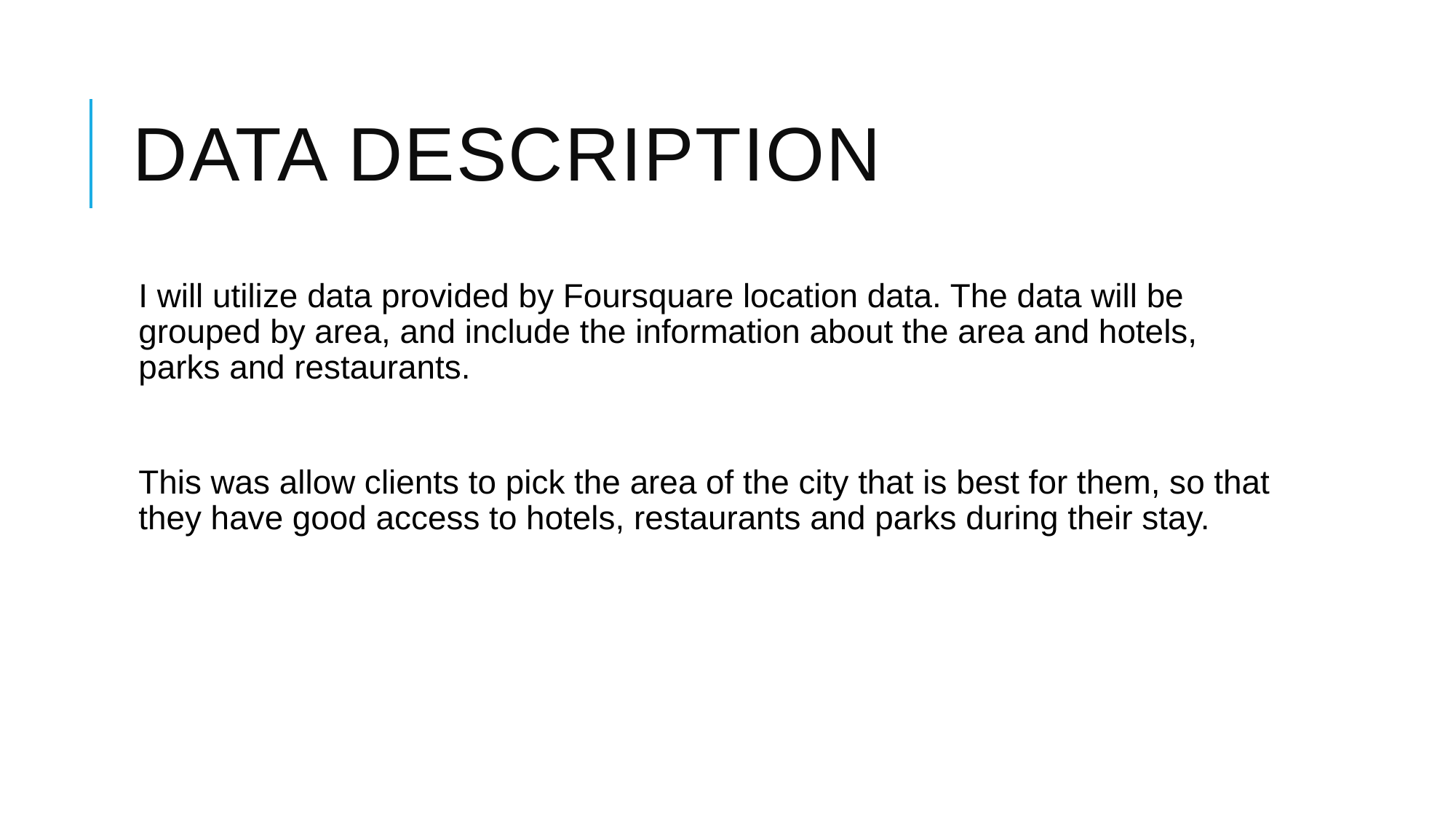

# Data Description
I will utilize data provided by Foursquare location data. The data will be grouped by area, and include the information about the area and hotels, parks and restaurants.

This was allow clients to pick the area of the city that is best for them, so that they have good access to hotels, restaurants and parks during their stay.